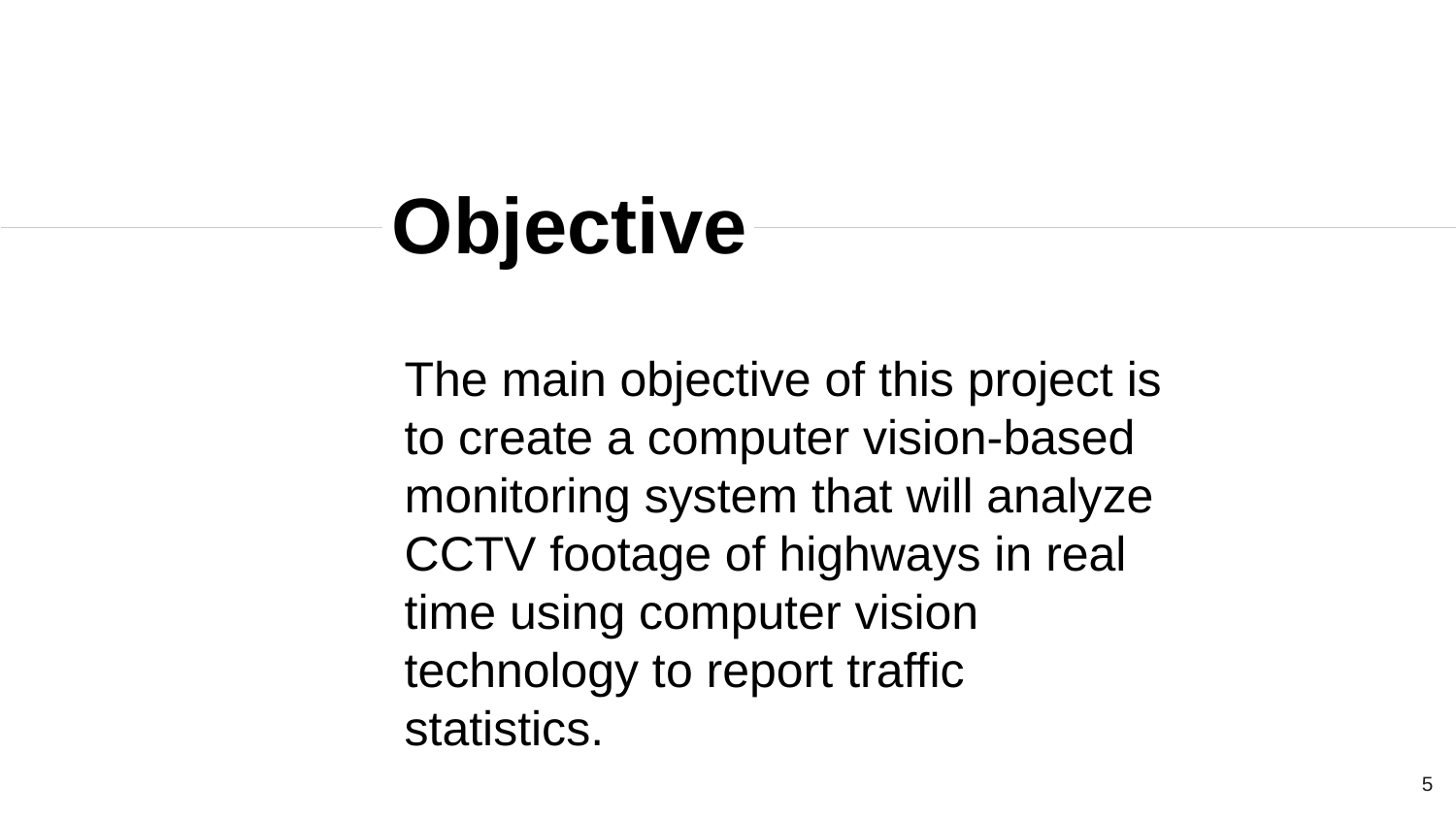

Objective
The main objective of this project is to create a computer vision-based monitoring system that will analyze CCTV footage of highways in real time using computer vision technology to report traffic statistics.
5